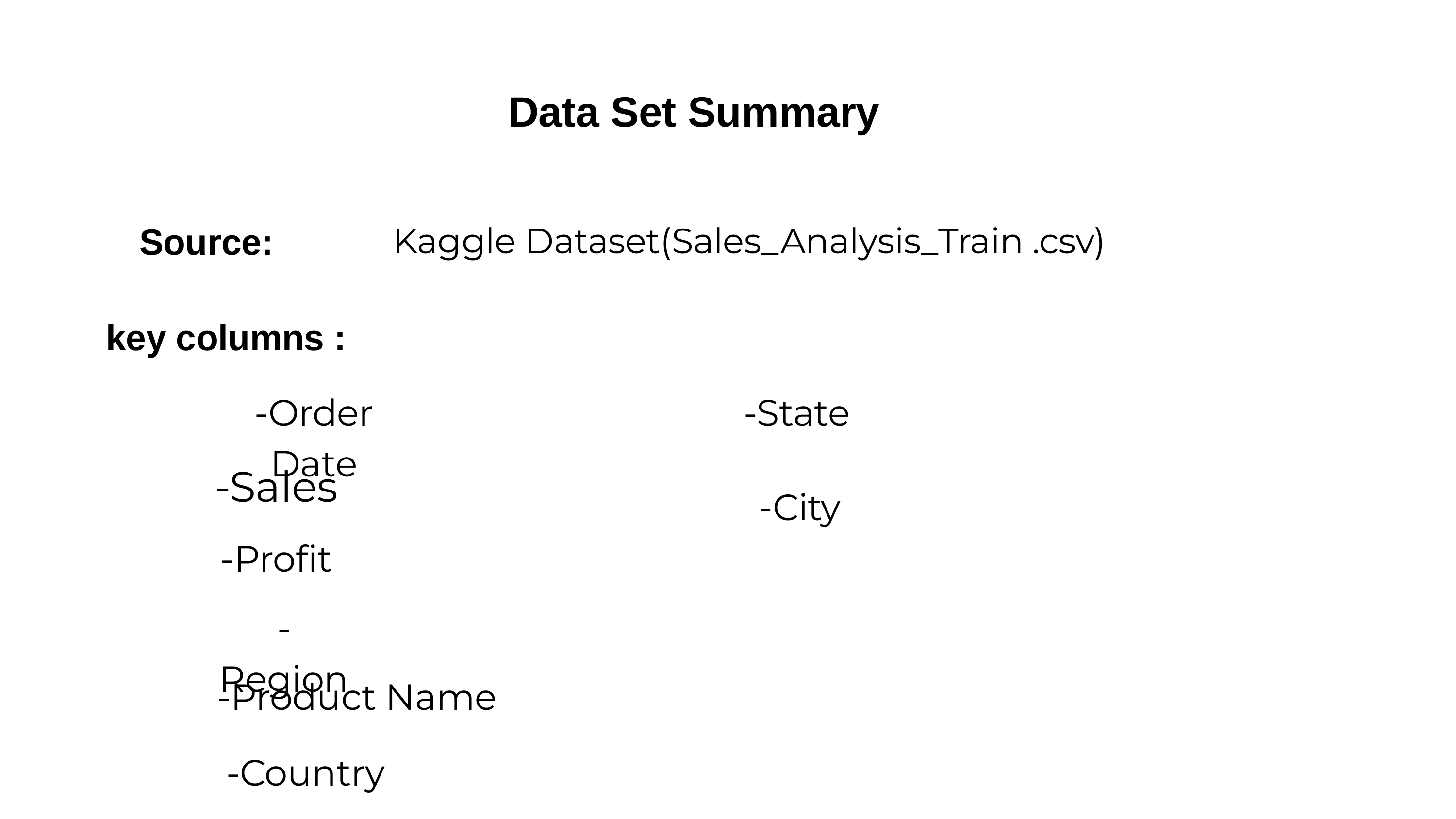

Data Set Summary
Source:
Kaggle Dataset(Sales_Analysis_Train .csv)
key columns :
-Order Date
-State
-Sales
-City
-Profit
-Region
-Product Name
-Country